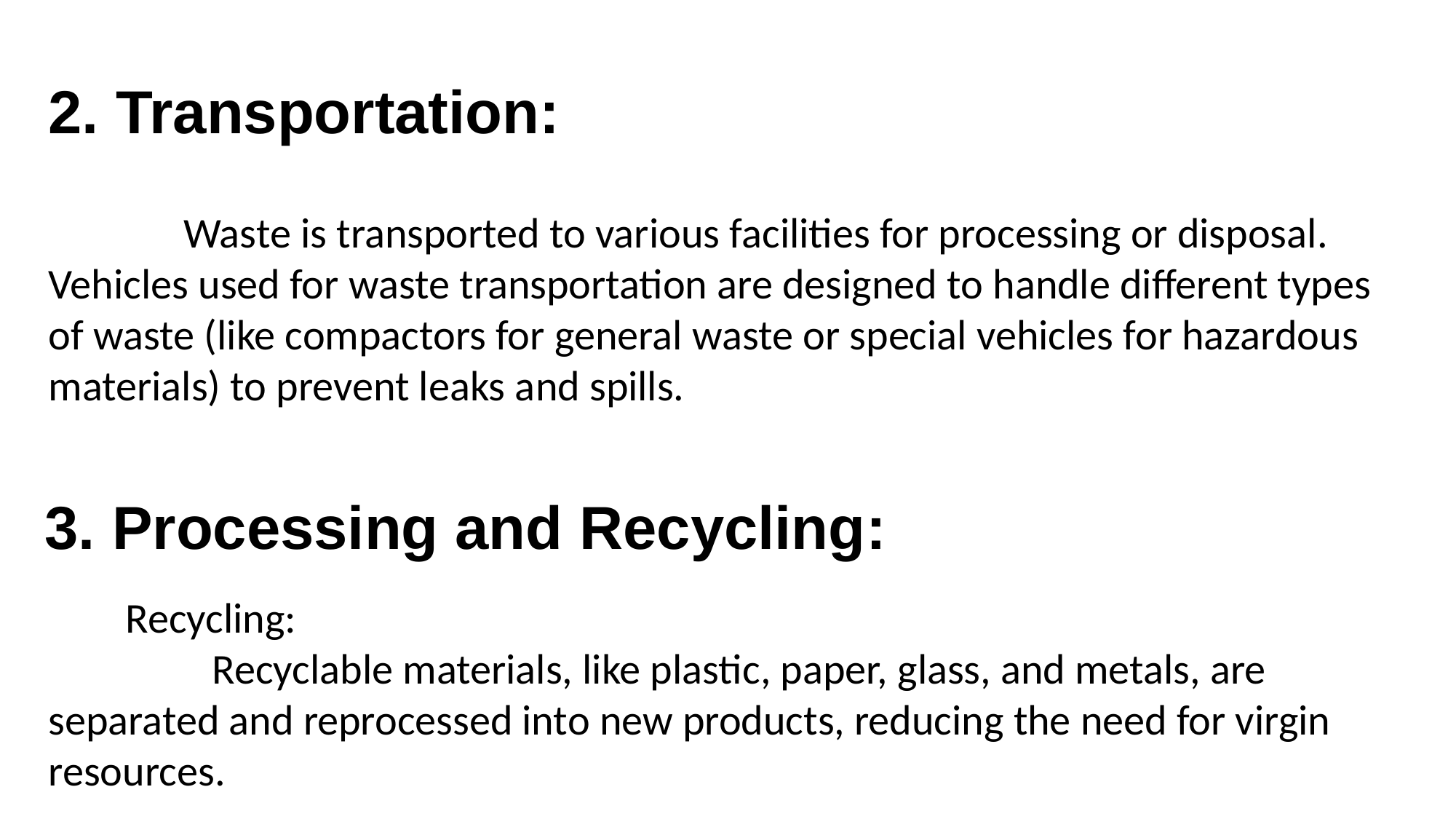

2. Transportation:

              Waste is transported to various facilities for processing or disposal. Vehicles used for waste transportation are designed to handle different types of waste (like compactors for general waste or special vehicles for hazardous materials) to prevent leaks and spills.
3. Processing and Recycling:

        Recycling:
                 Recyclable materials, like plastic, paper, glass, and metals, are separated and reprocessed into new products, reducing the need for virgin resources.